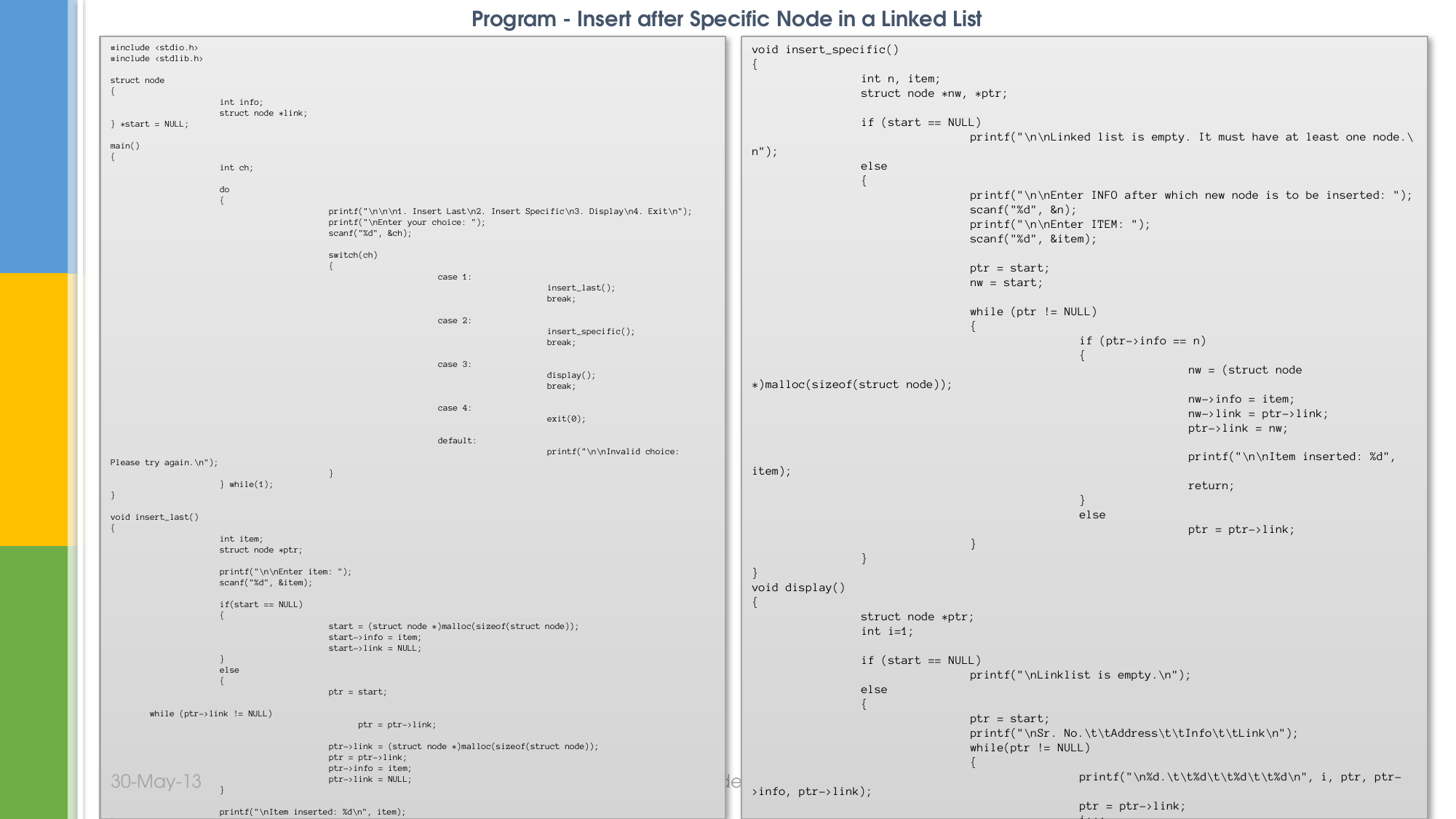

# Program - Insert after Specific Node in a Linked List
#include <stdio.h>
#include <stdlib.h>

struct node
{
	int info;
	struct node *link;
} *start = NULL;

main()
{
	int ch;

	do
	{
		printf("\n\n\n1. Insert Last\n2. Insert Specific\n3. Display\n4. Exit\n");
		printf("\nEnter your choice: ");
		scanf("%d", &ch);

		switch(ch)
		{
			case 1:
				insert_last();
				break;

			case 2:
				insert_specific();
				break;

			case 3:
				display();
				break;

			case 4:
				exit(0);

			default:
				printf("\n\nInvalid choice: Please try again.\n");
		}
	} while(1);
}

void insert_last()
{
	int item;
	struct node *ptr;

	printf("\n\nEnter item: ");
	scanf("%d", &item);

	if(start == NULL)
	{
		start = (struct node *)malloc(sizeof(struct node));
		start->info = item;
		start->link = NULL;
	}
	else
	{
		ptr = start;

        while (ptr->link != NULL)
		      ptr = ptr->link;

		ptr->link = (struct node *)malloc(sizeof(struct node));
		ptr = ptr->link;
		ptr->info = item;
		ptr->link = NULL;
	}

	printf("\nItem inserted: %d\n", item);
}
void insert_specific()
{
	int n, item;
	struct node *nw, *ptr;

	if (start == NULL)
		printf("\n\nLinked list is empty. It must have at least one node.\n");
	else
	{
		printf("\n\nEnter INFO after which new node is to be inserted: ");
		scanf("%d", &n);
		printf("\n\nEnter ITEM: ");
		scanf("%d", &item);

		ptr = start;
		nw = start;

		while (ptr != NULL)
		{
			if (ptr->info == n)
			{
				nw = (struct node *)malloc(sizeof(struct node));
				nw->info = item;
				nw->link = ptr->link;
				ptr->link = nw;

				printf("\n\nItem inserted: %d", item);
				return;
			}
			else
				ptr = ptr->link;
		}
	}
}
void display()
{
	struct node *ptr;
	int i=1;

	if (start == NULL)
		printf("\nLinklist is empty.\n");
	else
	{
		ptr = start;
		printf("\nSr. No.\t\tAddress\t\tInfo\t\tLink\n");
		while(ptr != NULL)
		{
			printf("\n%d.\t\t%d\t\t%d\t\t%d\n", i, ptr, ptr->info, ptr->link);
			ptr = ptr->link;
			i++;
		}
	}
}
30-May-13
Maninder Kaur
33